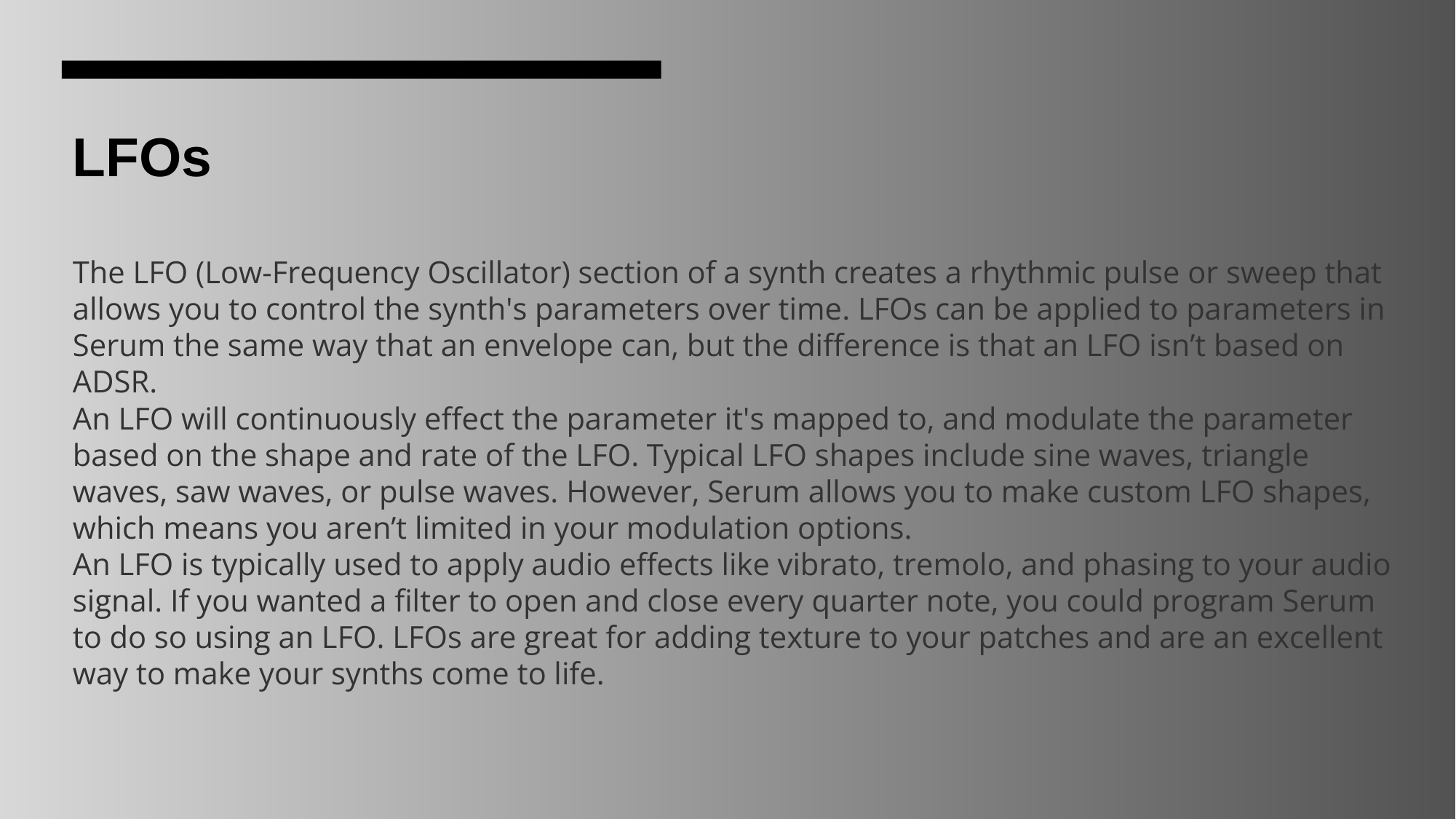

# LFOs The LFO (Low-Frequency Oscillator) section of a synth creates a rhythmic pulse or sweep that allows you to control the synth's parameters over time. LFOs can be applied to parameters in Serum the same way that an envelope can, but the difference is that an LFO isn’t based on ADSR. An LFO will continuously effect the parameter it's mapped to, and modulate the parameter based on the shape and rate of the LFO. Typical LFO shapes include sine waves, triangle waves, saw waves, or pulse waves. However, Serum allows you to make custom LFO shapes, which means you aren’t limited in your modulation options. An LFO is typically used to apply audio effects like vibrato, tremolo, and phasing to your audio signal. If you wanted a filter to open and close every quarter note, you could program Serum to do so using an LFO. LFOs are great for adding texture to your patches and are an excellent way to make your synths come to life.